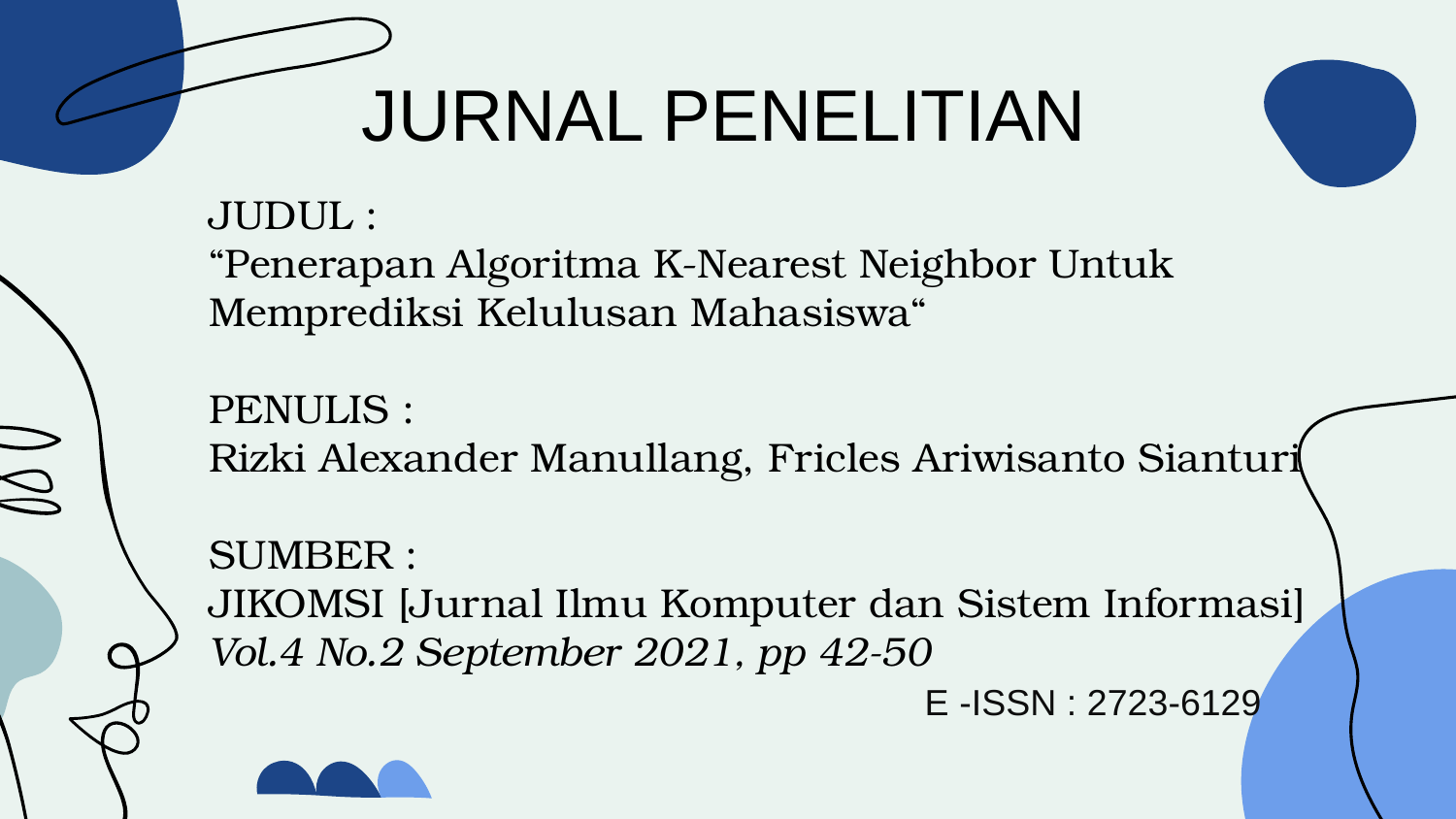

JUDUL :
“Penerapan Algoritma K-Nearest Neighbor Untuk Memprediksi Kelulusan Mahasiswa“

PENULIS :
Rizki Alexander Manullang, Fricles Ariwisanto Sianturi

SUMBER :
JIKOMSI [Jurnal Ilmu Komputer dan Sistem Informasi]
Vol.4 No.2 September 2021, pp 42-50
# JURNAL PENELITIAN
E -ISSN : 2723-6129